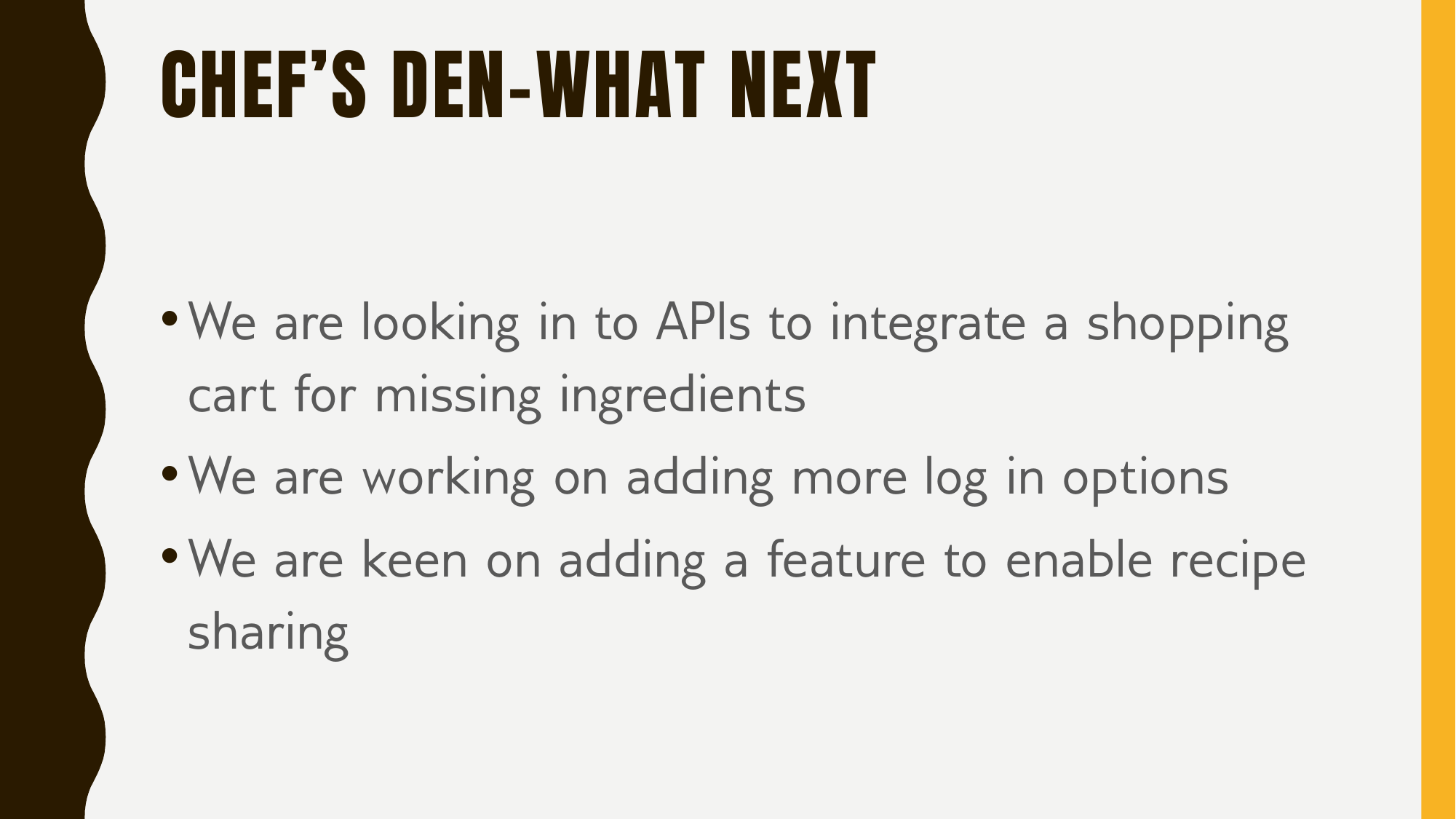

# Chef’s den-what next
We are looking in to APIs to integrate a shopping cart for missing ingredients
We are working on adding more log in options
We are keen on adding a feature to enable recipe sharing